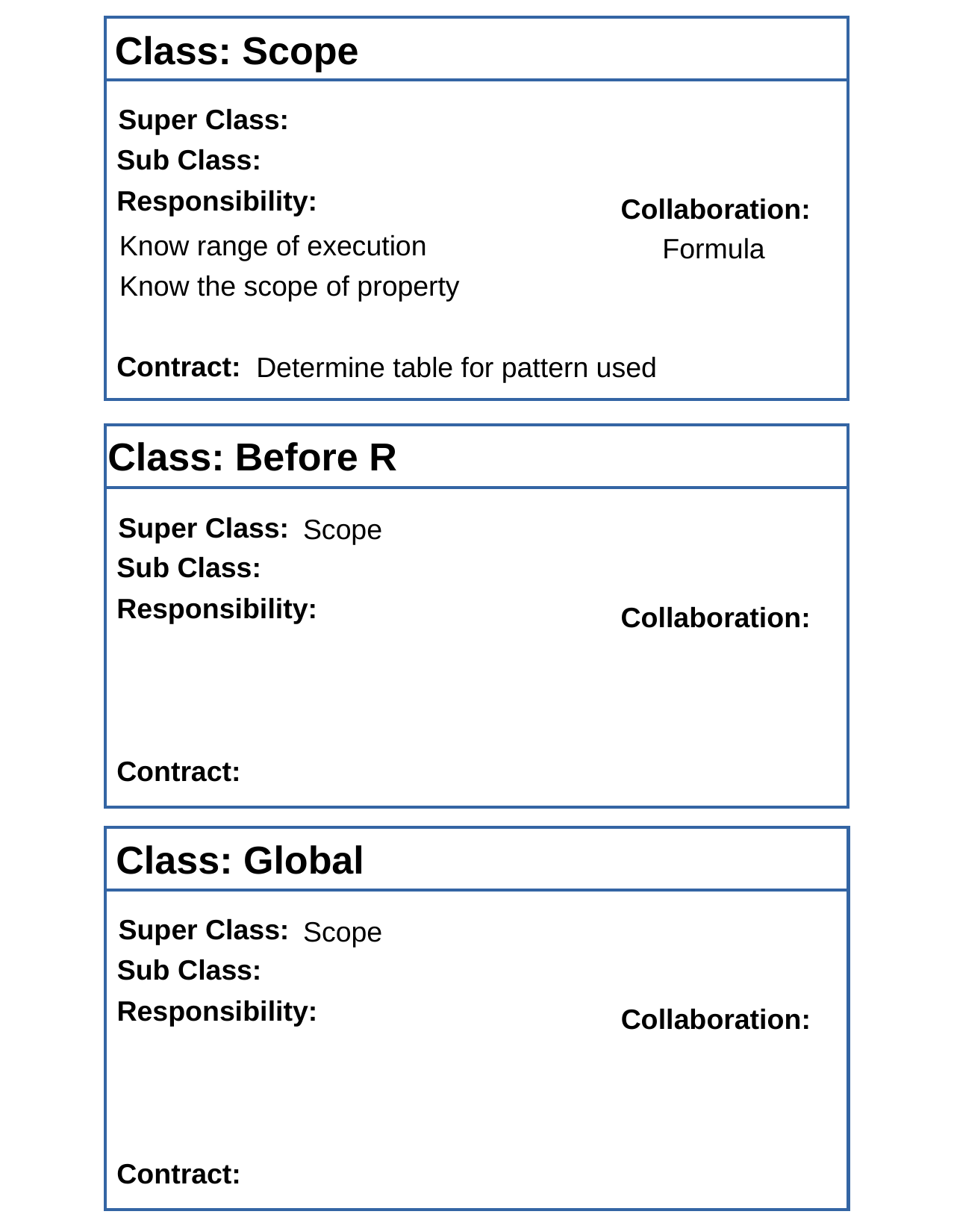

Class: Scope

Super Class:
Sub Class:
Responsibility:
Collaboration:
Know range of execution
Formula
Know the scope of property
Contract:
Determine table for pattern used

Class: Before R

Super Class:
Scope
Sub Class:
Responsibility:
Collaboration:
Contract:

Class: Global

Super Class:
Scope
Sub Class:
Responsibility:
Collaboration:
Contract: